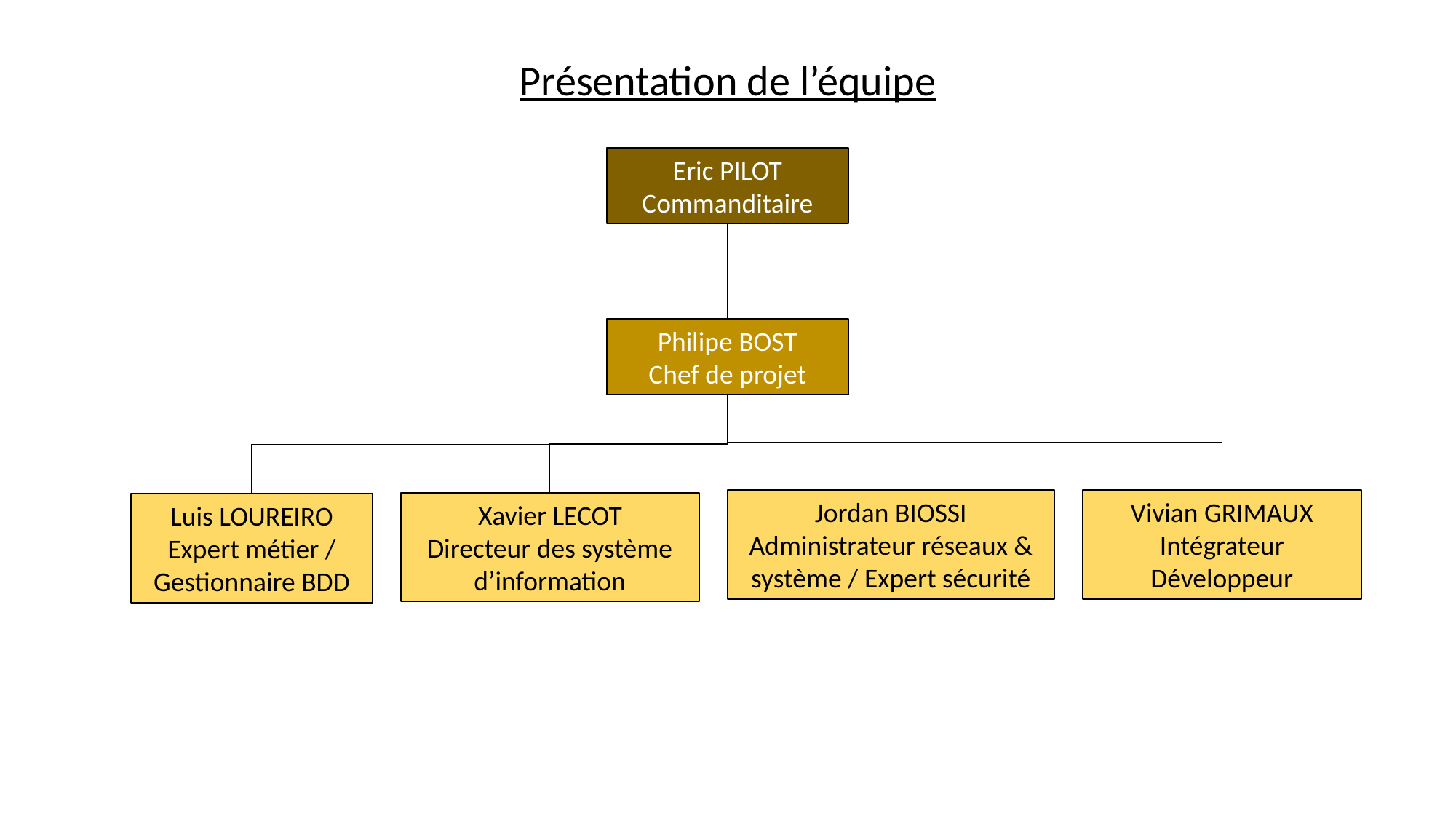

Présentation de l’équipe
Eric PILOT
Commanditaire
Philipe BOST
Chef de projet
Jordan BIOSSI
Administrateur réseaux & système / Expert sécurité
Vivian GRIMAUX
Intégrateur
Développeur
Xavier LECOT
Directeur des système d’information
Luis LOUREIRO
Expert métier / Gestionnaire BDD